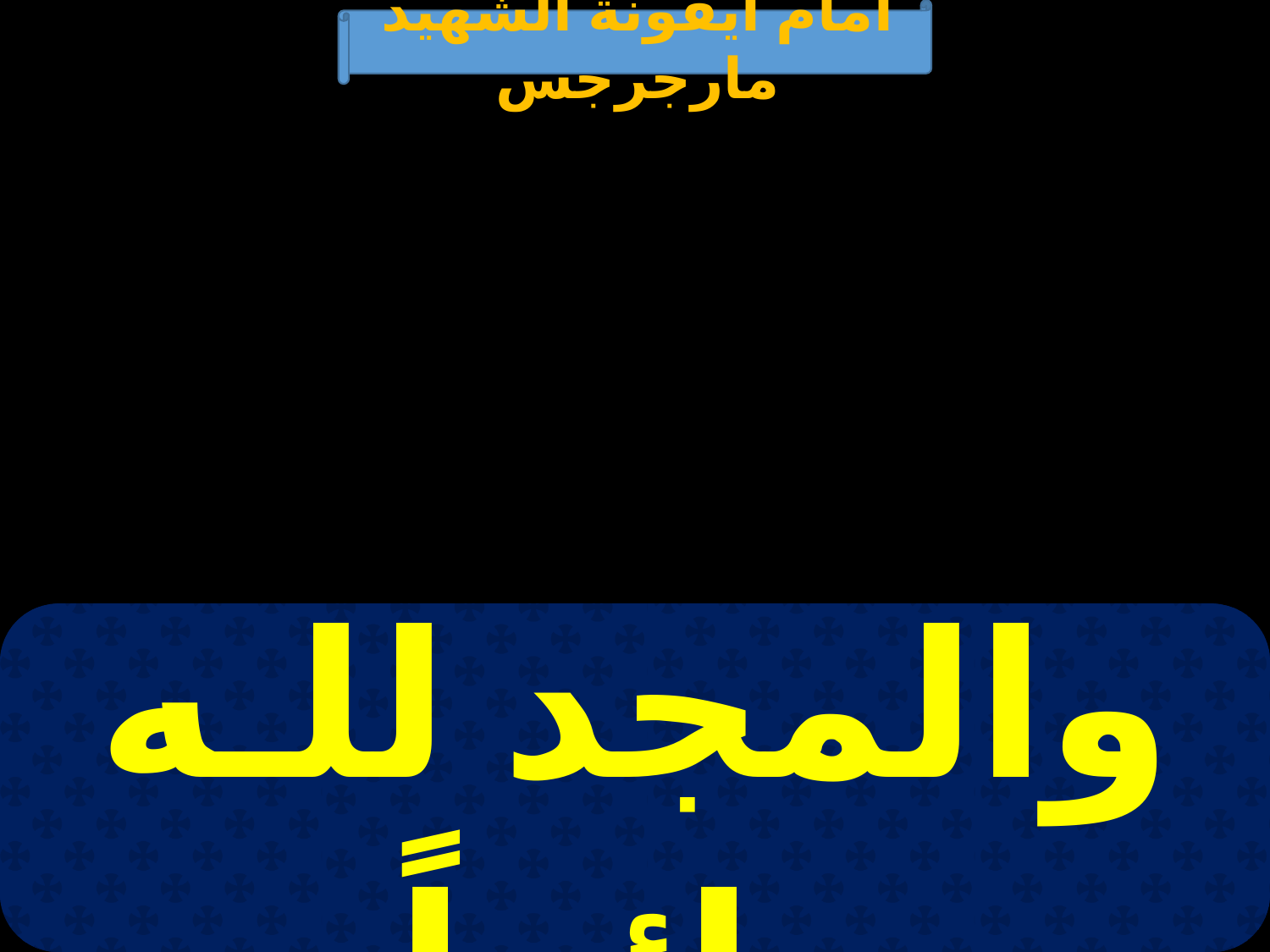

أمام أيقونة الشهيد مارجرجس
| والمجد للـه دائماً |
| --- |